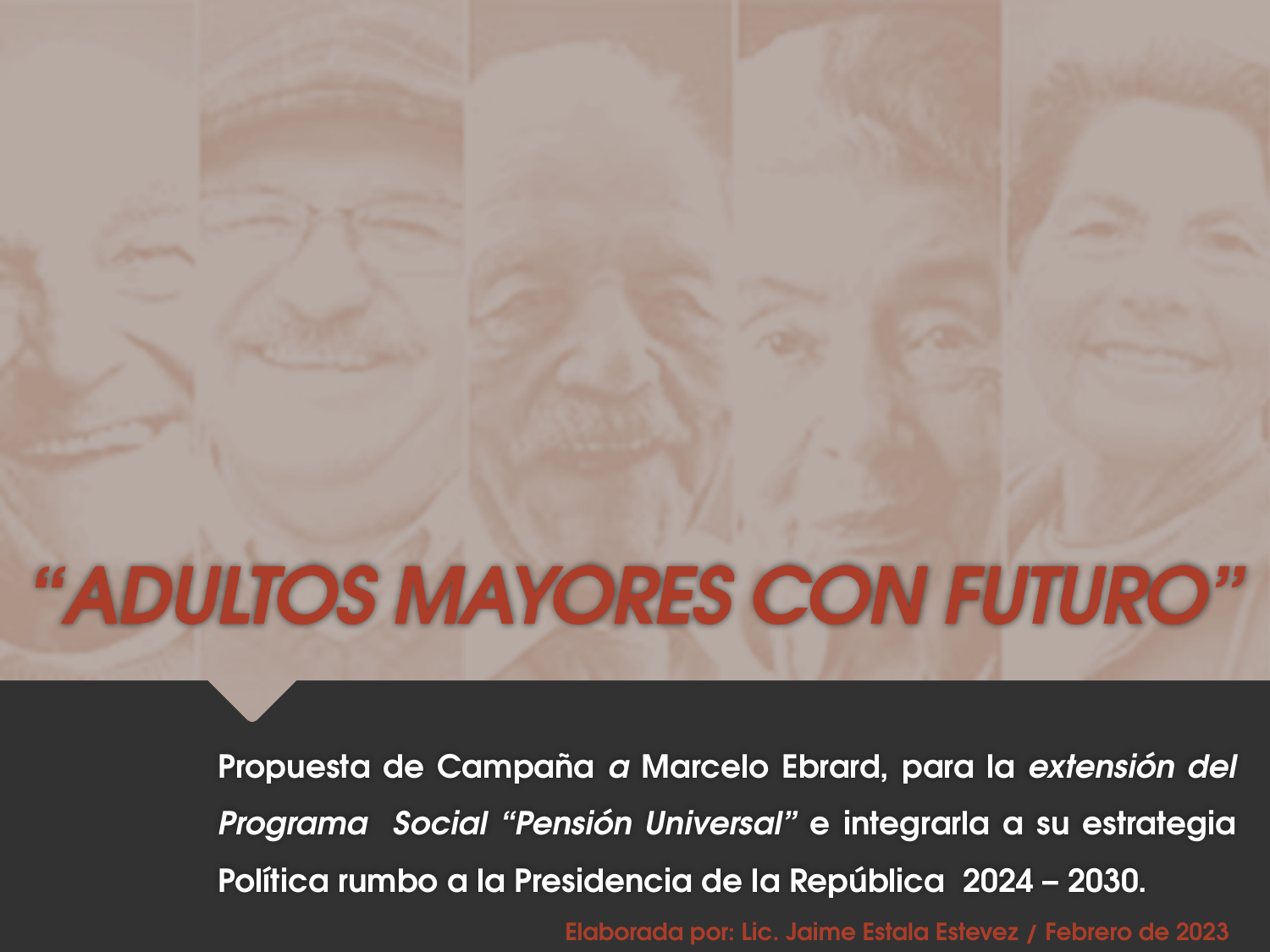

# “ADULTOS MAYORES CON FUTURO”
Propuesta de Campaña a Marcelo Ebrard, para la extensión del Programa  Social “Pensión Universal” e integrarla a su estrategia Política rumbo a la Presidencia de la República  2024 – 2030.
Elaborada por: Lic. Jaime Estala Estevez / Febrero de 2023